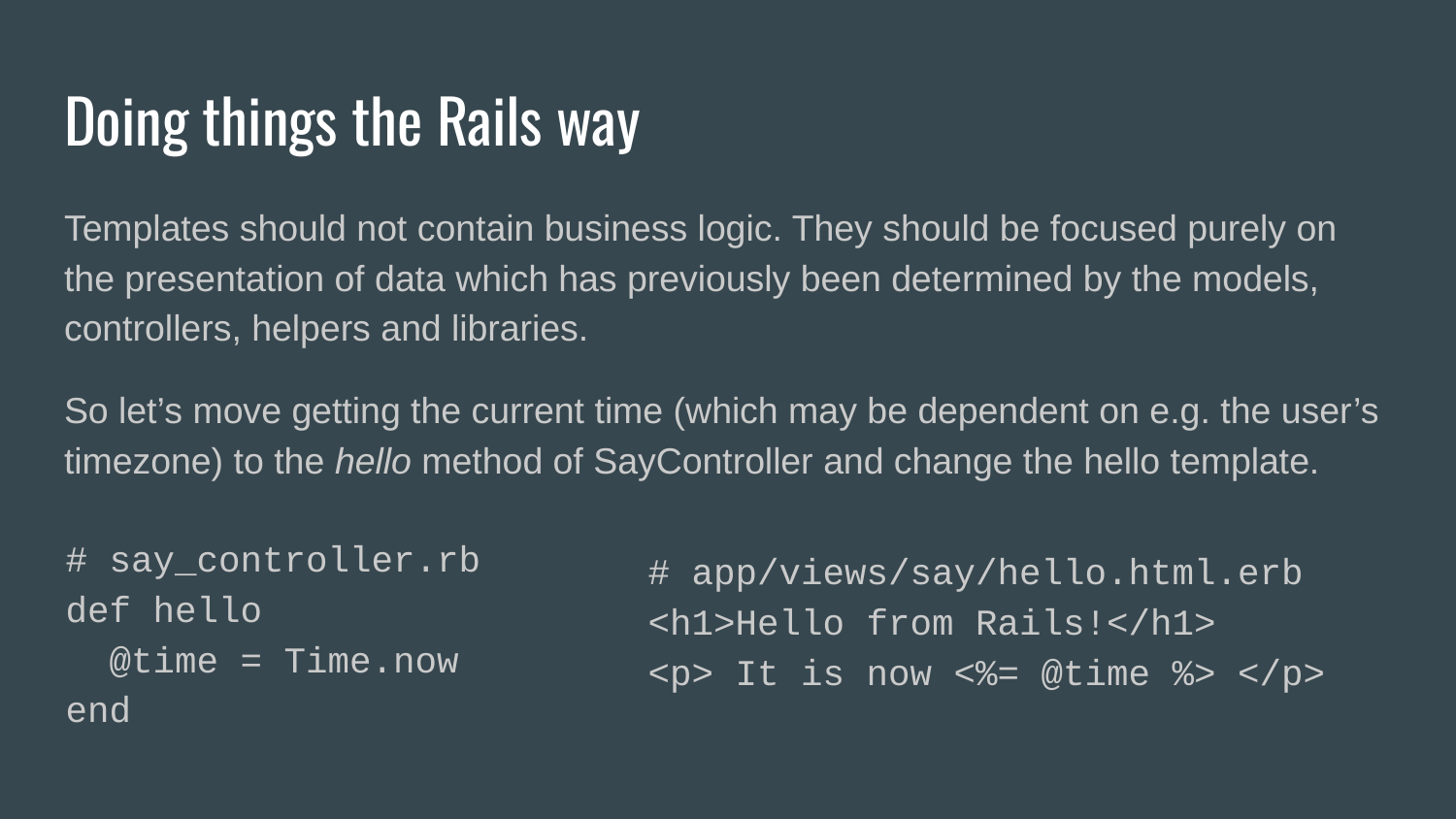

# Doing things the Rails way
Templates should not contain business logic. They should be focused purely on the presentation of data which has previously been determined by the models, controllers, helpers and libraries.
So let’s move getting the current time (which may be dependent on e.g. the user’s timezone) to the hello method of SayController and change the hello template.

# say_controller.rb
def hello
  @time = Time.now
end
# app/views/say/hello.html.erb
<h1>Hello from Rails!</h1>
<p> It is now <%= @time %> </p>